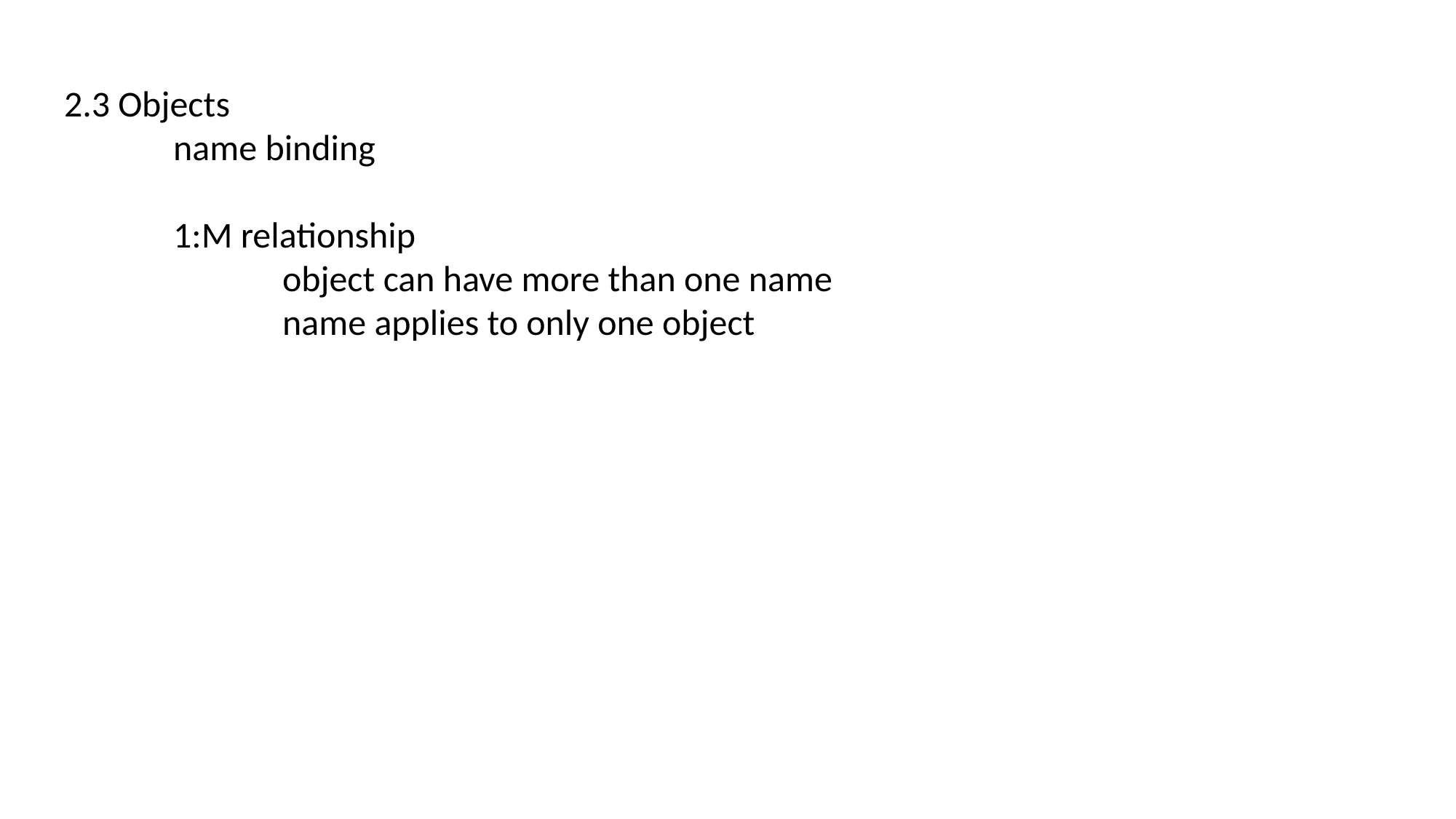

2.3 Objects
	name binding

	1:M relationship
		object can have more than one name
		name applies to only one object